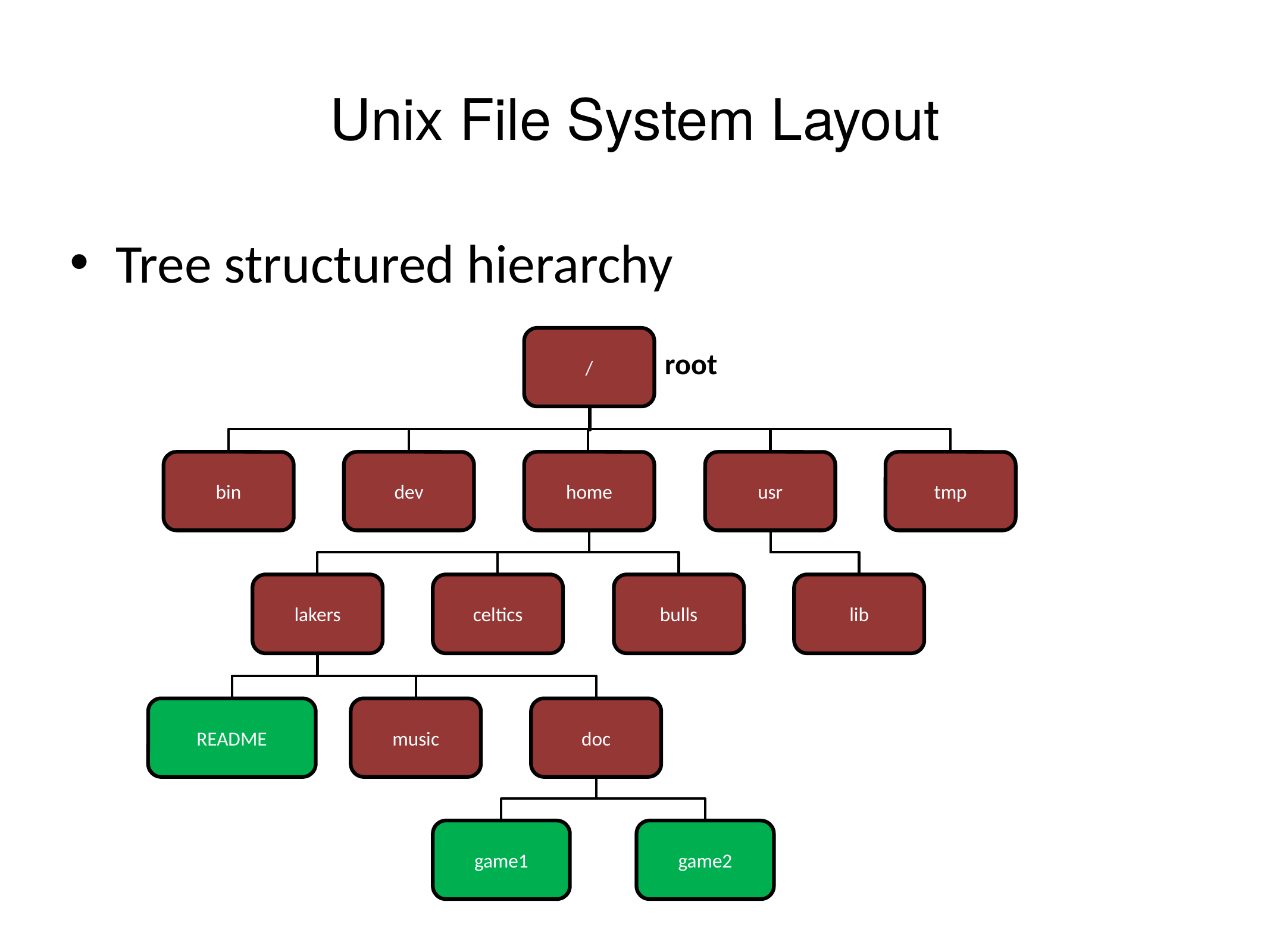

# Unix File System Layout
Tree structured hierarchy

/

bin

dev

home

usr

tmp

lakers

celtics

bulls

lib

README

music

doc

game1

game2
root